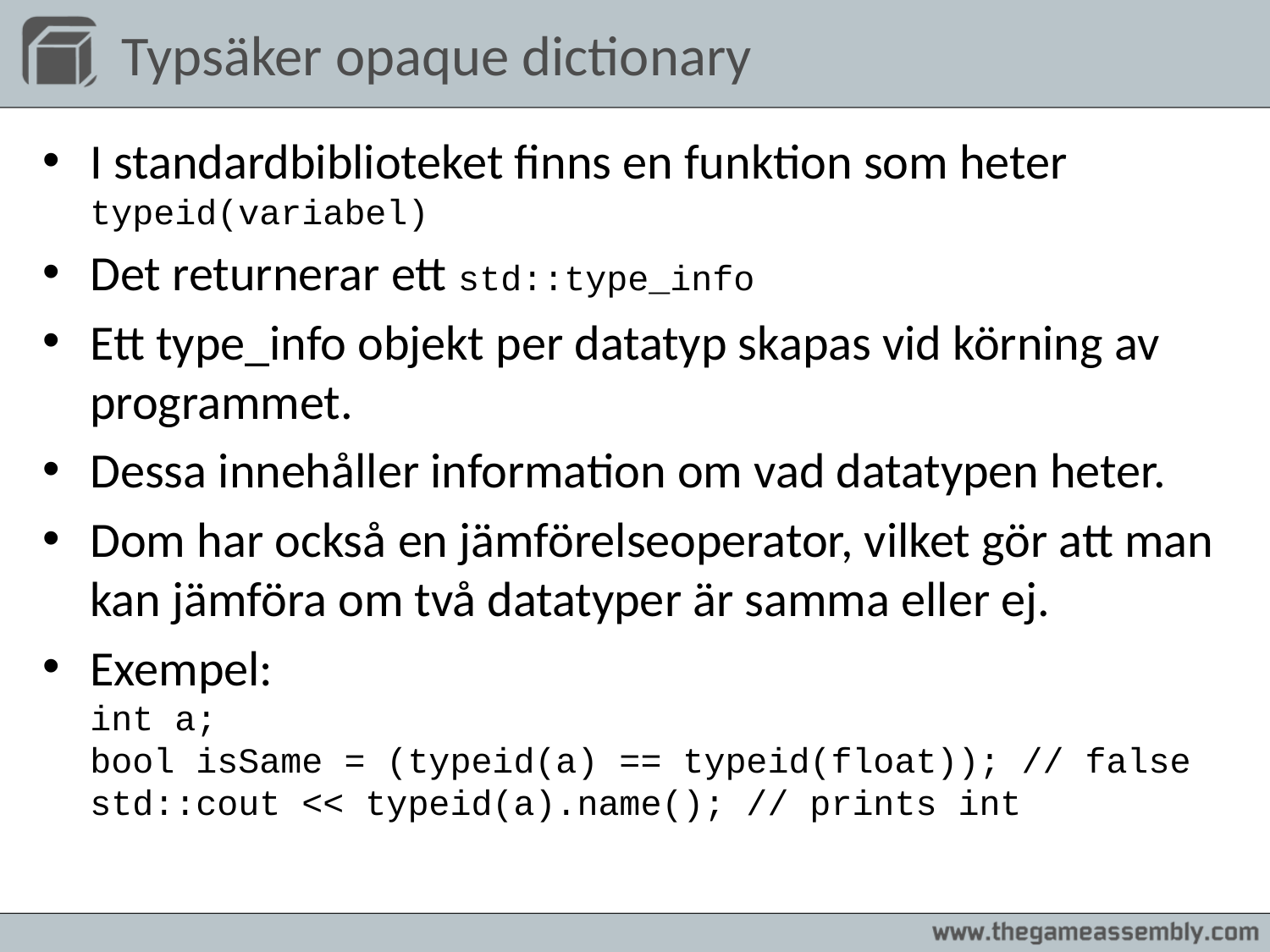

# Typsäker opaque dictionary
I standardbiblioteket finns en funktion som heter typeid(variabel)
Det returnerar ett std::type_info
Ett type_info objekt per datatyp skapas vid körning av programmet.
Dessa innehåller information om vad datatypen heter.
Dom har också en jämförelseoperator, vilket gör att man kan jämföra om två datatyper är samma eller ej.
Exempel:
int a;
bool isSame = (typeid(a) == typeid(float)); // false
std::cout << typeid(a).name(); // prints int